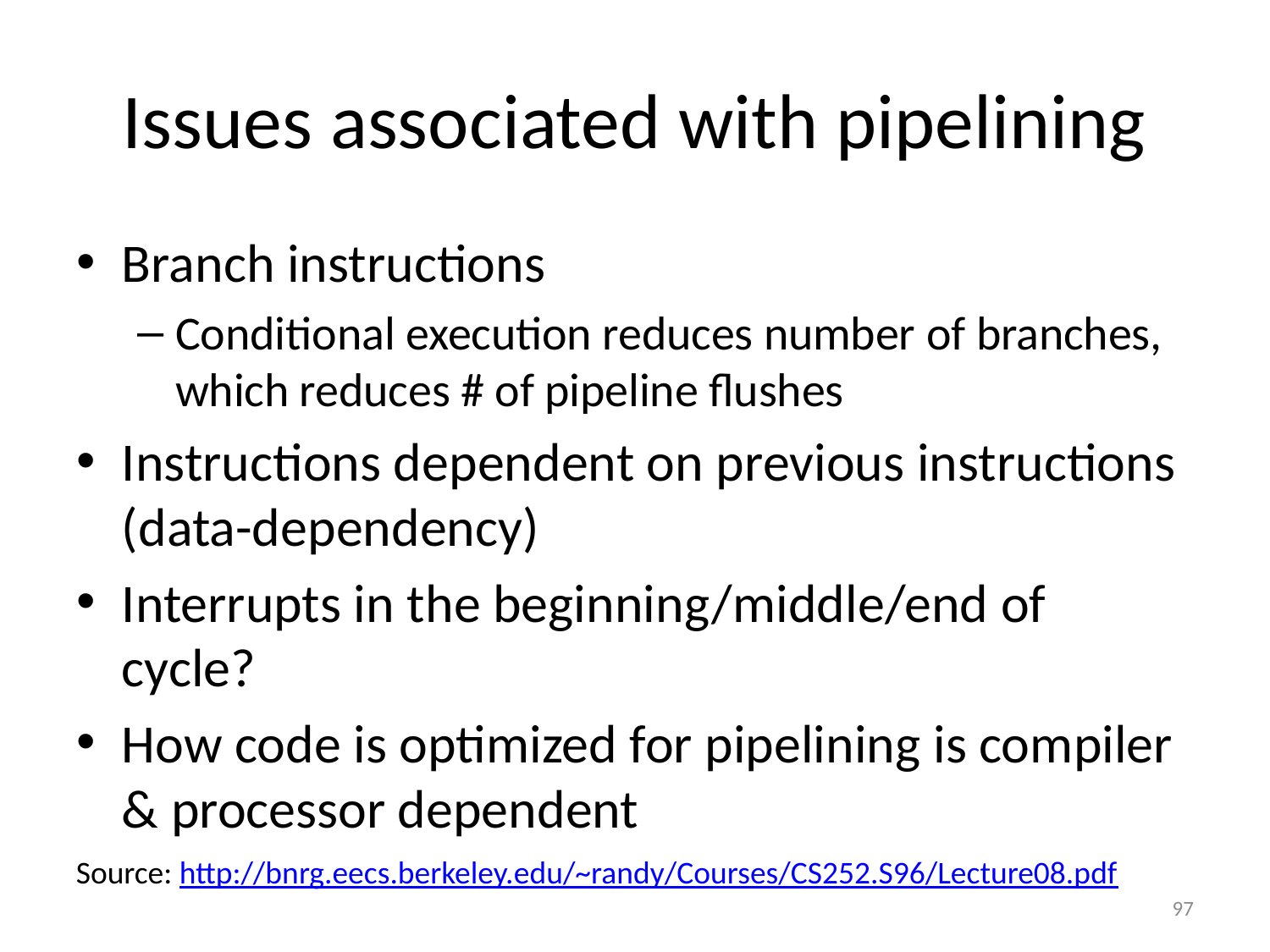

# Issues associated with pipelining
Branch instructions
Conditional execution reduces number of branches, which reduces # of pipeline flushes
Instructions dependent on previous instructions (data-dependency)
Interrupts in the beginning/middle/end of cycle?
How code is optimized for pipelining is compiler & processor dependent
Source: http://bnrg.eecs.berkeley.edu/~randy/Courses/CS252.S96/Lecture08.pdf
97